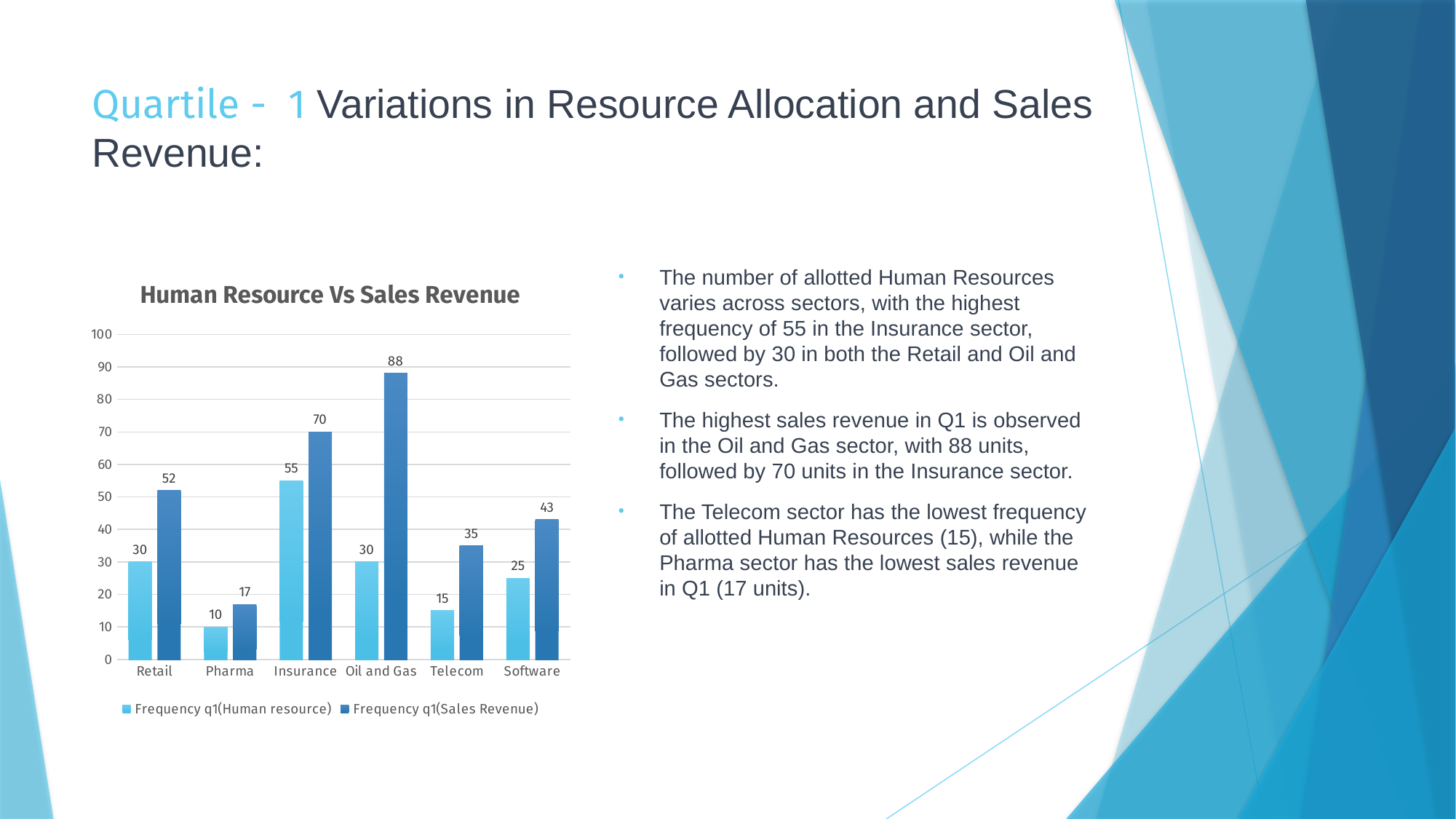

# Quartile -  1 Variations in Resource Allocation and Sales Revenue:

### Chart: Human Resource Vs Sales Revenue

| Category | Frequency | Frequency |
|---|---|---|
| Retail | 30.0 | 52.0 |
| Pharma | 10.0 | 17.0 |
| Insurance | 55.0 | 70.0 |
| Oil and Gas | 30.0 | 88.0 |
| Telecom | 15.0 | 35.0 |
| Software | 25.0 | 43.0 |
The number of allotted Human Resources varies across sectors, with the highest frequency of 55 in the Insurance sector, followed by 30 in both the Retail and Oil and Gas sectors.
The highest sales revenue in Q1 is observed in the Oil and Gas sector, with 88 units, followed by 70 units in the Insurance sector.
The Telecom sector has the lowest frequency of allotted Human Resources (15), while the Pharma sector has the lowest sales revenue in Q1 (17 units).